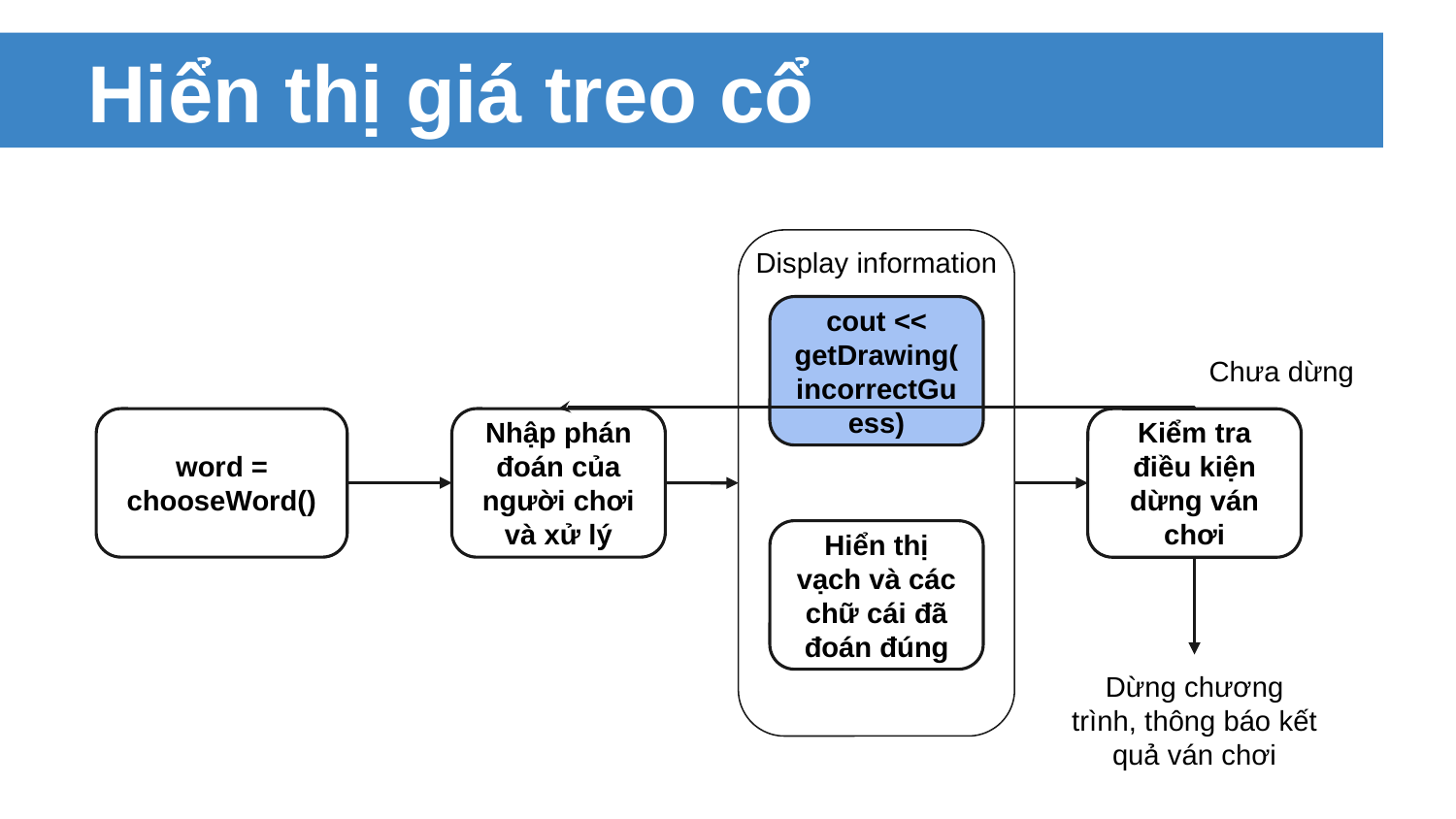

# Hiển thị giá treo cổ

Display information
cout << getDrawing(incorrectGuess)
Chưa dừng
word = chooseWord()
Nhập phán đoán của người chơi và xử lý
Kiểm tra điều kiện dừng ván chơi
Hiển thị vạch và các chữ cái đã đoán đúng
Dừng chương trình, thông báo kết quả ván chơi